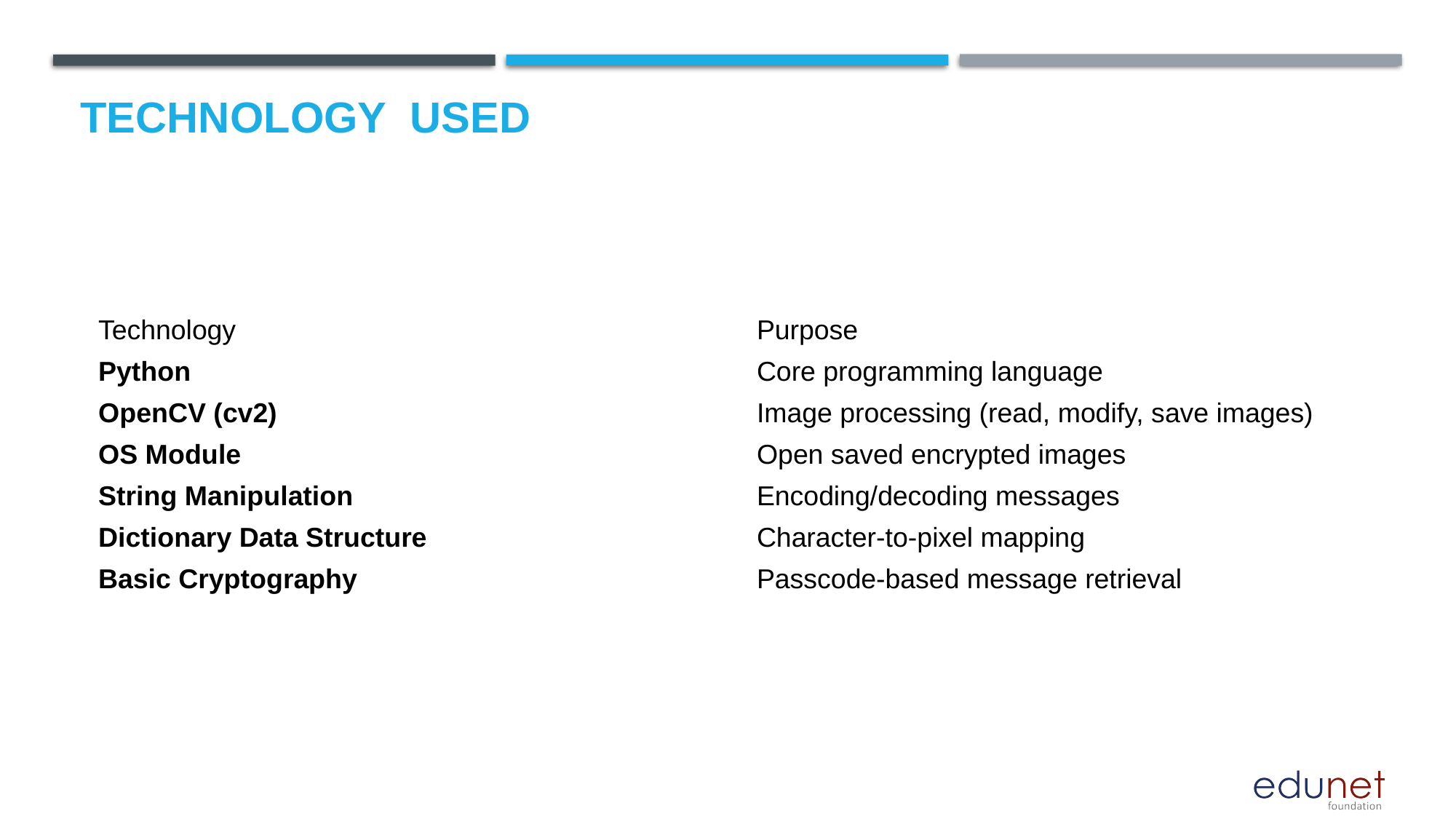

# Technology  used
| Technology | Purpose |
| --- | --- |
| Python | Core programming language |
| OpenCV (cv2) | Image processing (read, modify, save images) |
| OS Module | Open saved encrypted images |
| String Manipulation | Encoding/decoding messages |
| Dictionary Data Structure | Character-to-pixel mapping |
| Basic Cryptography | Passcode-based message retrieval |